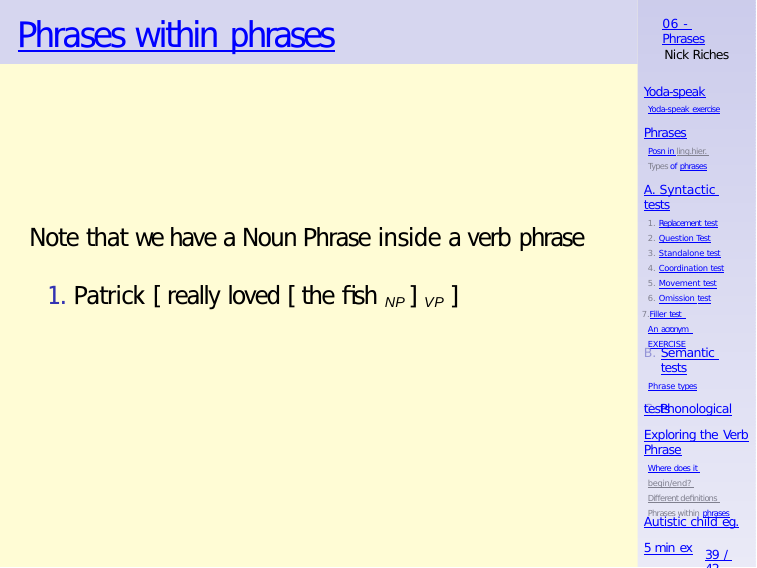

# Phrases within phrases
06 - Phrases
Nick Riches
Yoda-speak
Yoda-speak exercise

Phrases
Posn in ling.hier.  Types of phrases
A. Syntactic tests
Replacement test
Question Test
Standalone test
Coordination test
Movement test
Omission test
Filler test  An acronym  EXERCISE
Note that we have a Noun Phrase inside a verb phrase
1. Patrick [ really loved [ the fish NP ] VP ]
Semantic tests
Phrase types

Phonological
tests
Exploring the Verb
Phrase
Where does it begin/end?  Different definitions  Phrases within phrases
Autistic child eg.
5 min ex
39 / 42